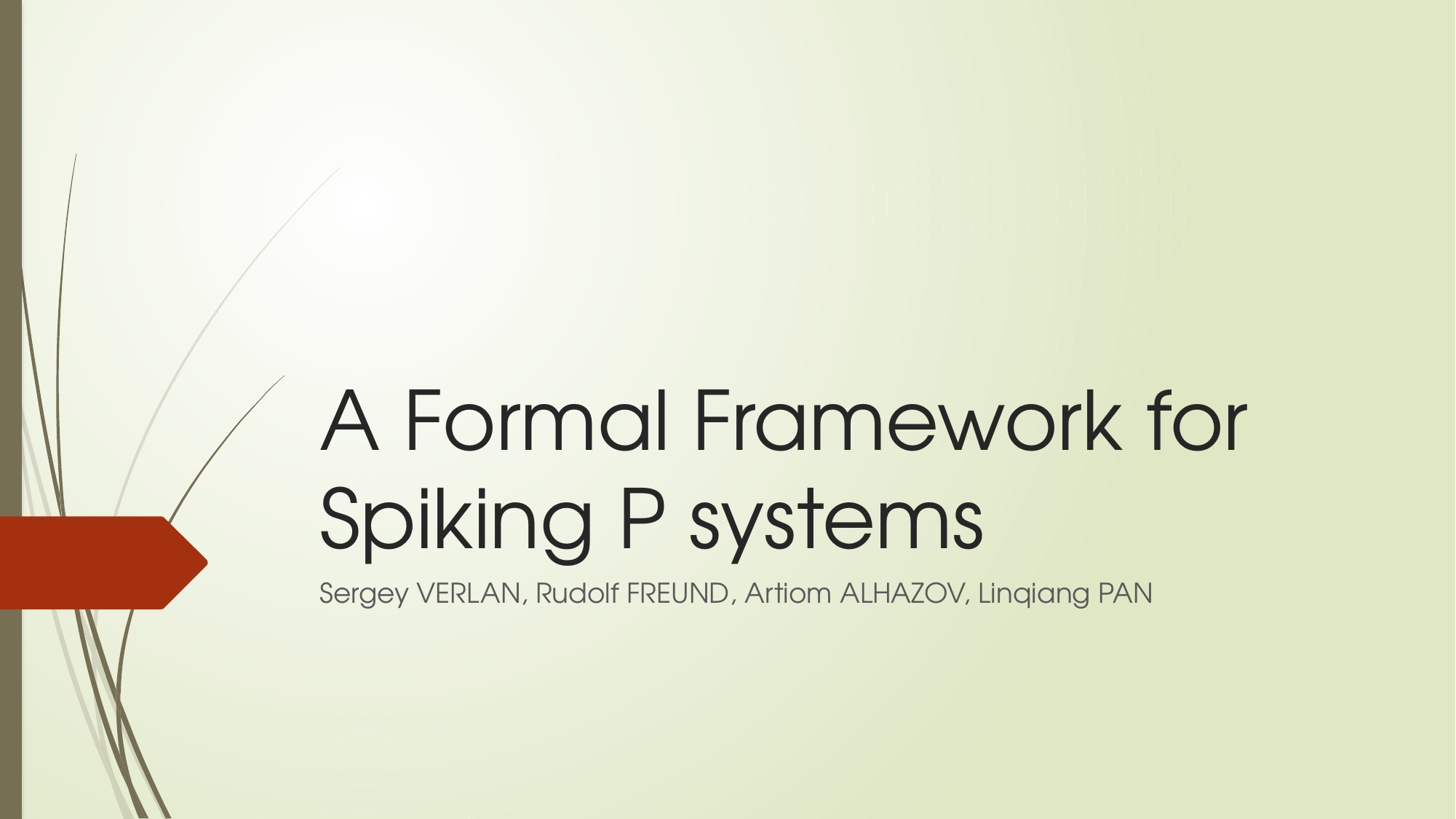

# A Formal Framework for Spiking P systems
Sergey VERLAN, Rudolf FREUND, Artiom ALHAZOV, Linqiang PAN